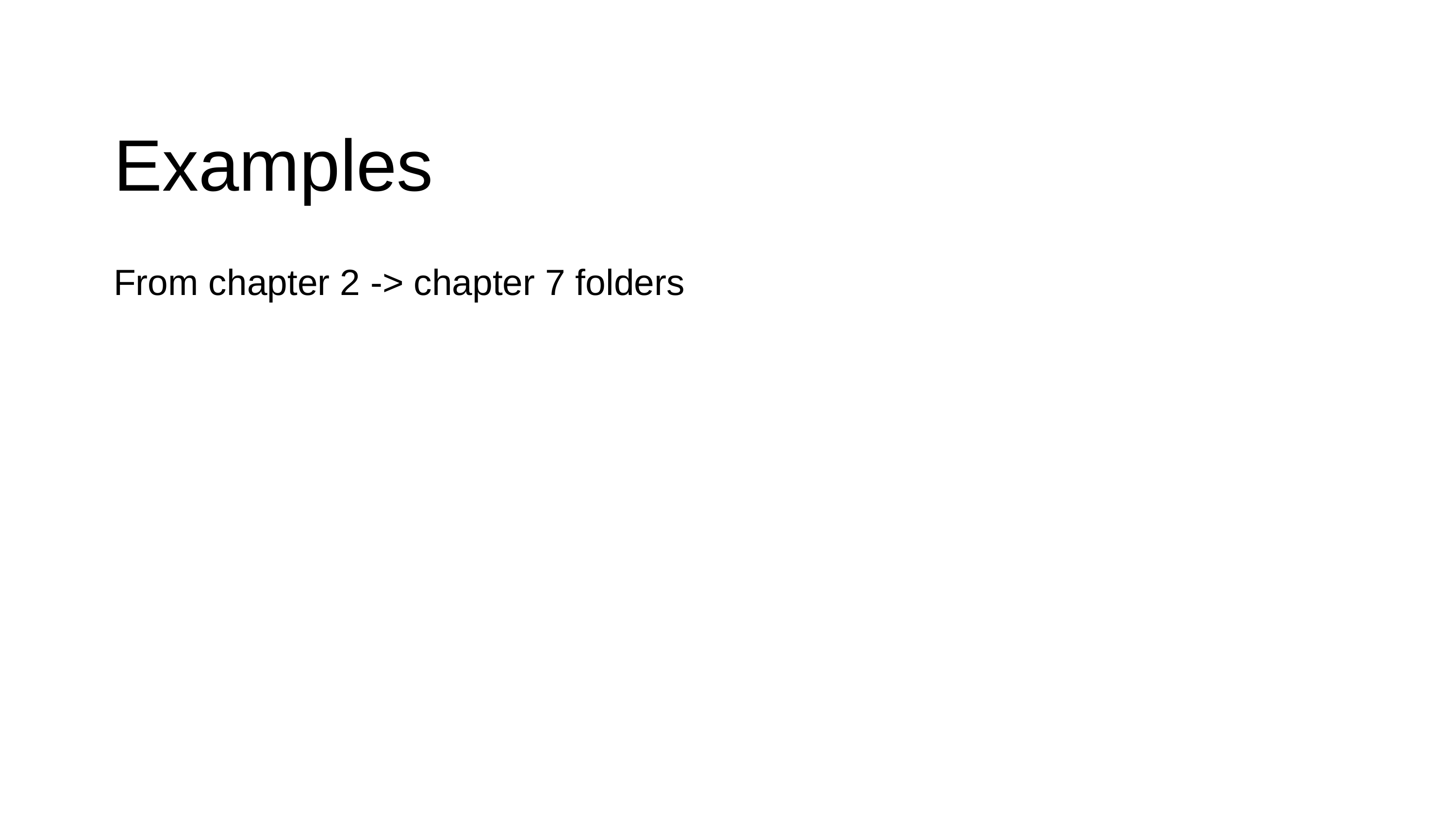

Examples
From chapter 2 -> chapter 7 folders